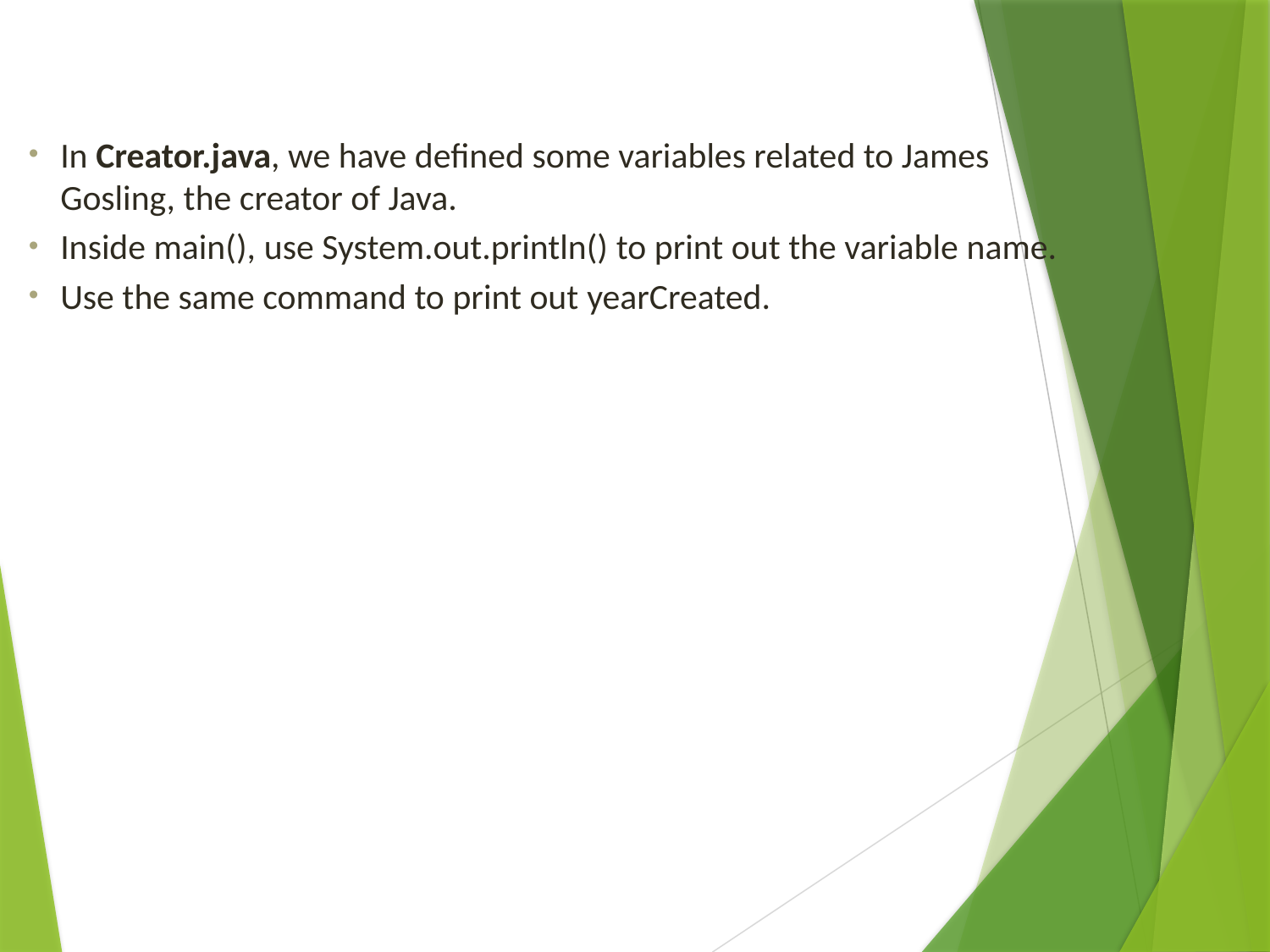

In Creator.java, we have defined some variables related to James Gosling, the creator of Java.
Inside main(), use System.out.println() to print out the variable name.
Use the same command to print out yearCreated.